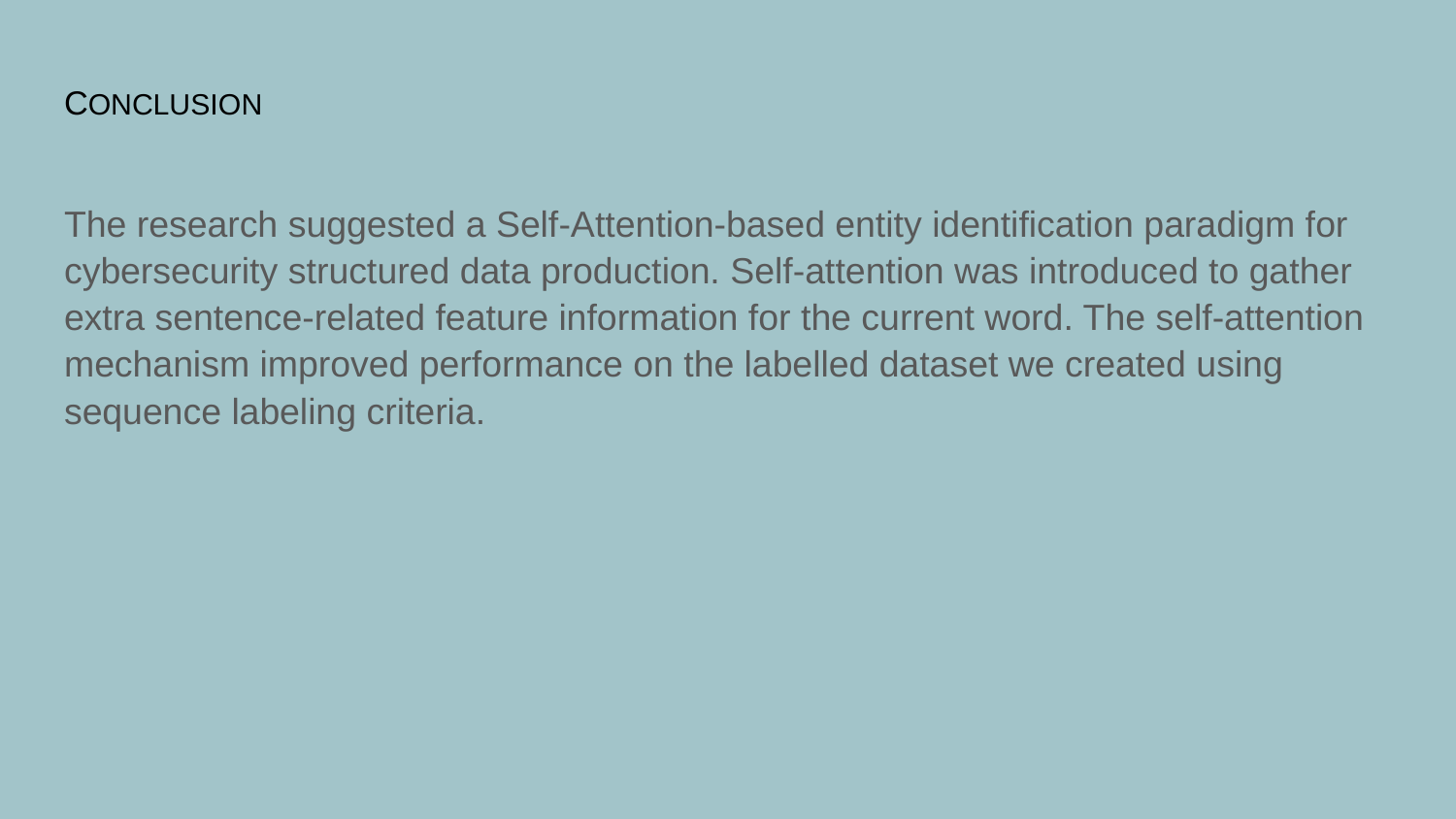

# CONCLUSION
The research suggested a Self-Attention-based entity identification paradigm for cybersecurity structured data production. Self-attention was introduced to gather extra sentence-related feature information for the current word. The self-attention mechanism improved performance on the labelled dataset we created using sequence labeling criteria.